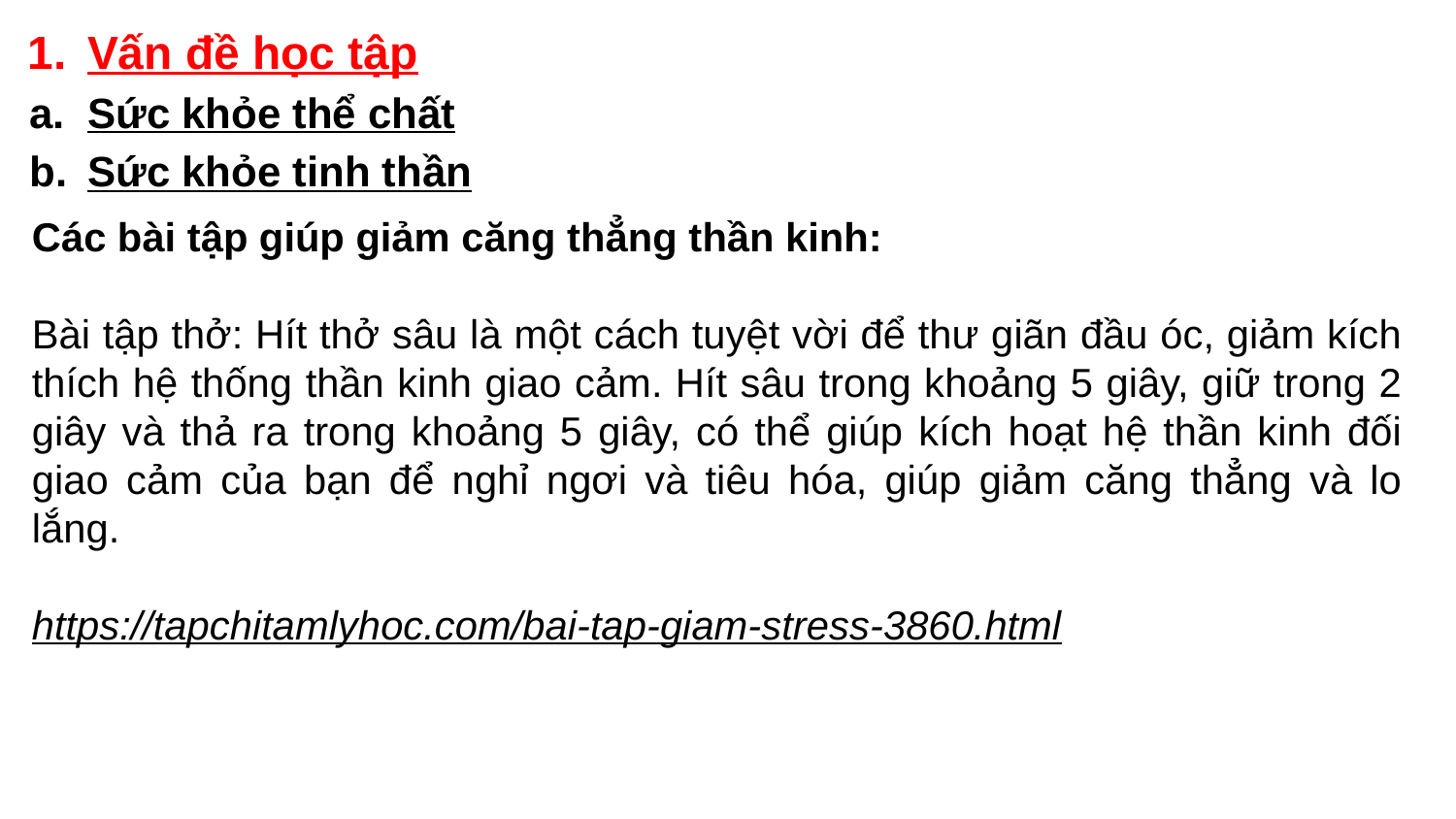

Vấn đề học tập
Sức khỏe thể chất
Sức khỏe tinh thần
Các bài tập giúp giảm căng thẳng thần kinh:

Bài tập thở: Hít thở sâu là một cách tuyệt vời để thư giãn đầu óc, giảm kích thích hệ thống thần kinh giao cảm. Hít sâu trong khoảng 5 giây, giữ trong 2 giây và thả ra trong khoảng 5 giây, có thể giúp kích hoạt hệ thần kinh đối giao cảm của bạn để nghỉ ngơi và tiêu hóa, giúp giảm căng thẳng và lo lắng.

https://tapchitamlyhoc.com/bai-tap-giam-stress-3860.html